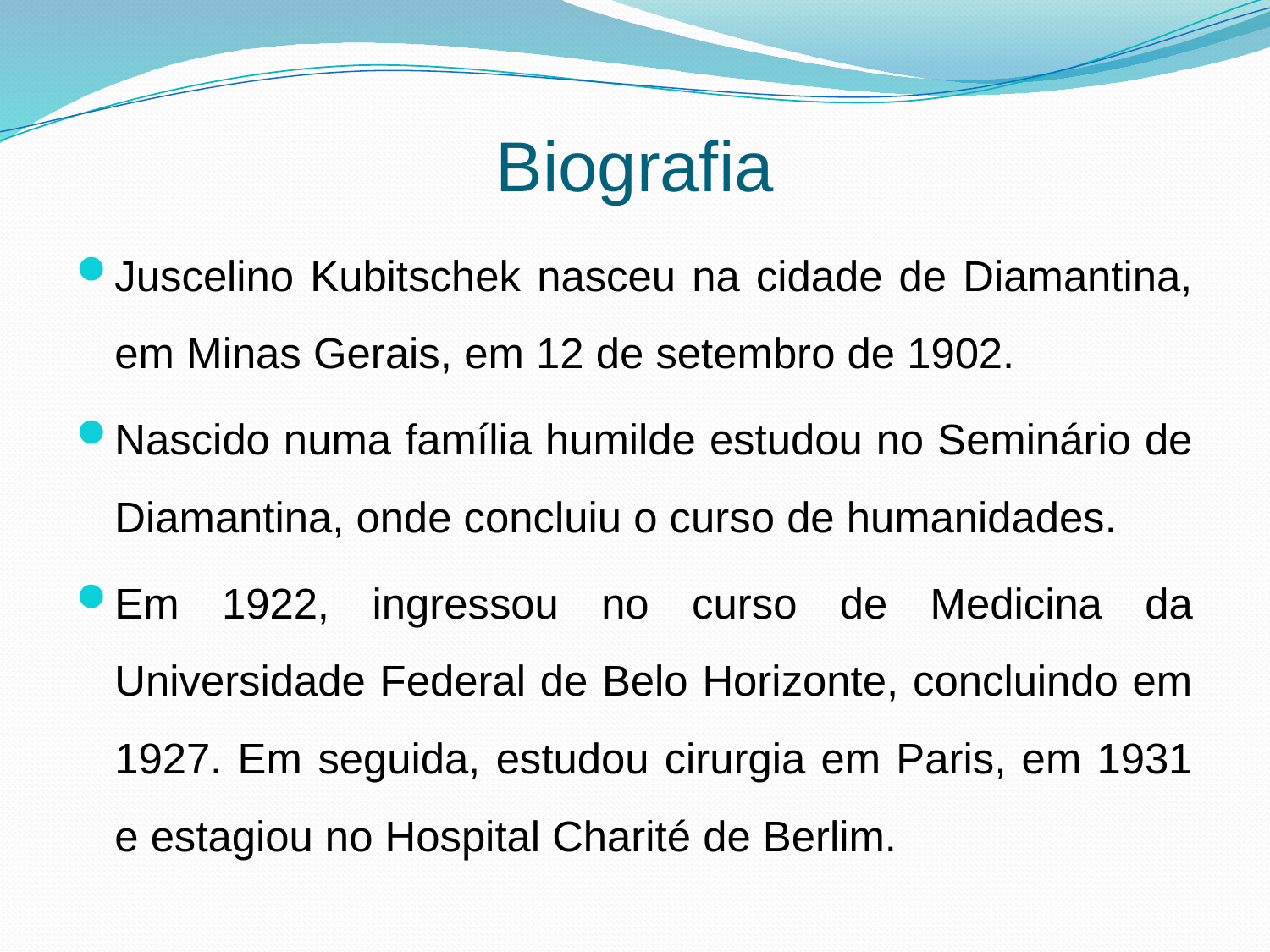

# Biografia
Juscelino Kubitschek nasceu na cidade de Diamantina, em Minas Gerais, em 12 de setembro de 1902.
Nascido numa família humilde estudou no Seminário de Diamantina, onde concluiu o curso de humanidades.
Em 1922, ingressou no curso de Medicina da Universidade Federal de Belo Horizonte, concluindo em 1927. Em seguida, estudou cirurgia em Paris, em 1931 e estagiou no Hospital Charité de Berlim.